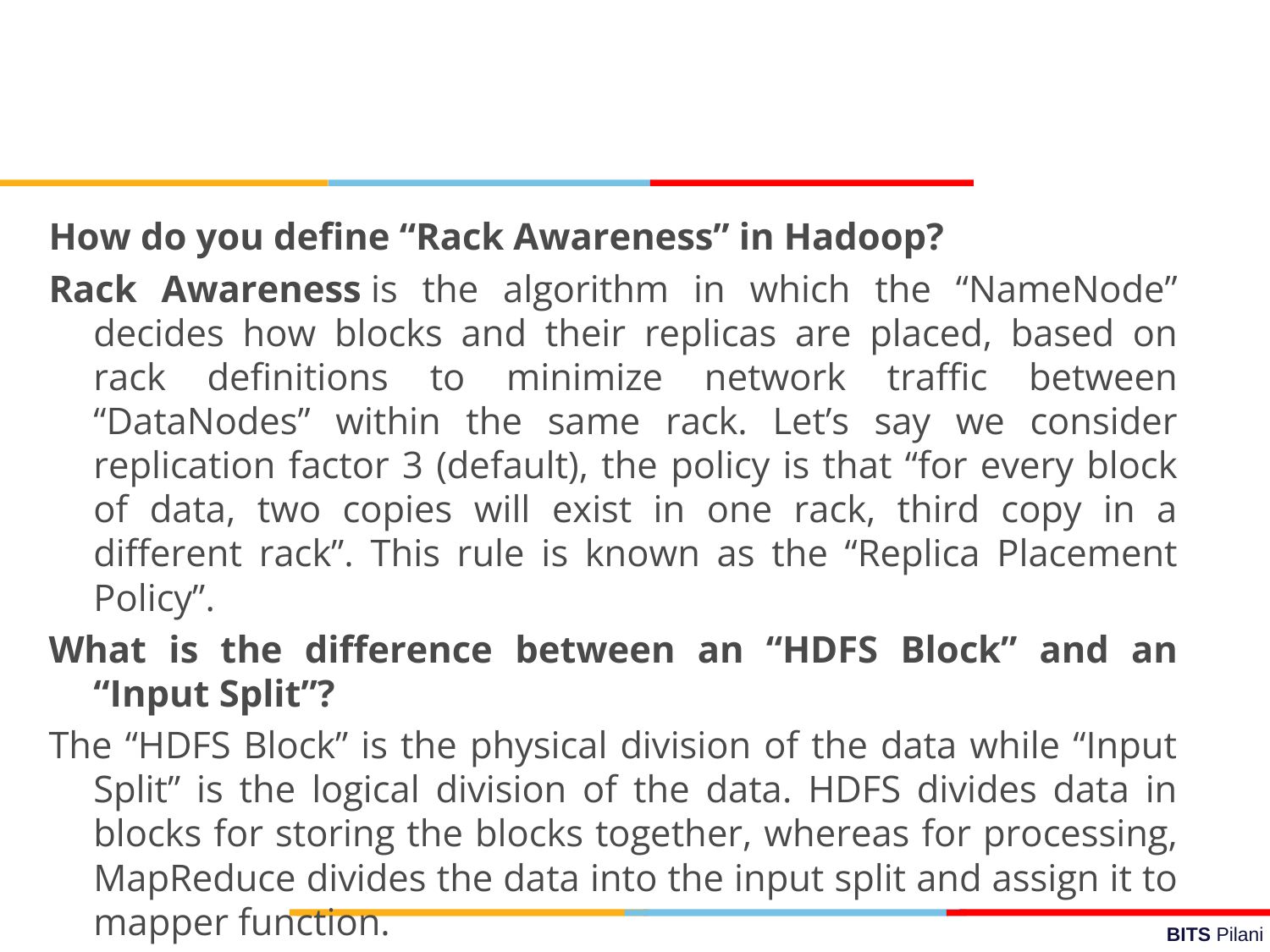

How do you define “Rack Awareness” in Hadoop?
Rack Awareness is the algorithm in which the “NameNode” decides how blocks and their replicas are placed, based on rack definitions to minimize network traffic between “DataNodes” within the same rack. Let’s say we consider replication factor 3 (default), the policy is that “for every block of data, two copies will exist in one rack, third copy in a different rack”. This rule is known as the “Replica Placement Policy”.
What is the difference between an “HDFS Block” and an “Input Split”?
The “HDFS Block” is the physical division of the data while “Input Split” is the logical division of the data. HDFS divides data in blocks for storing the blocks together, whereas for processing, MapReduce divides the data into the input split and assign it to mapper function.